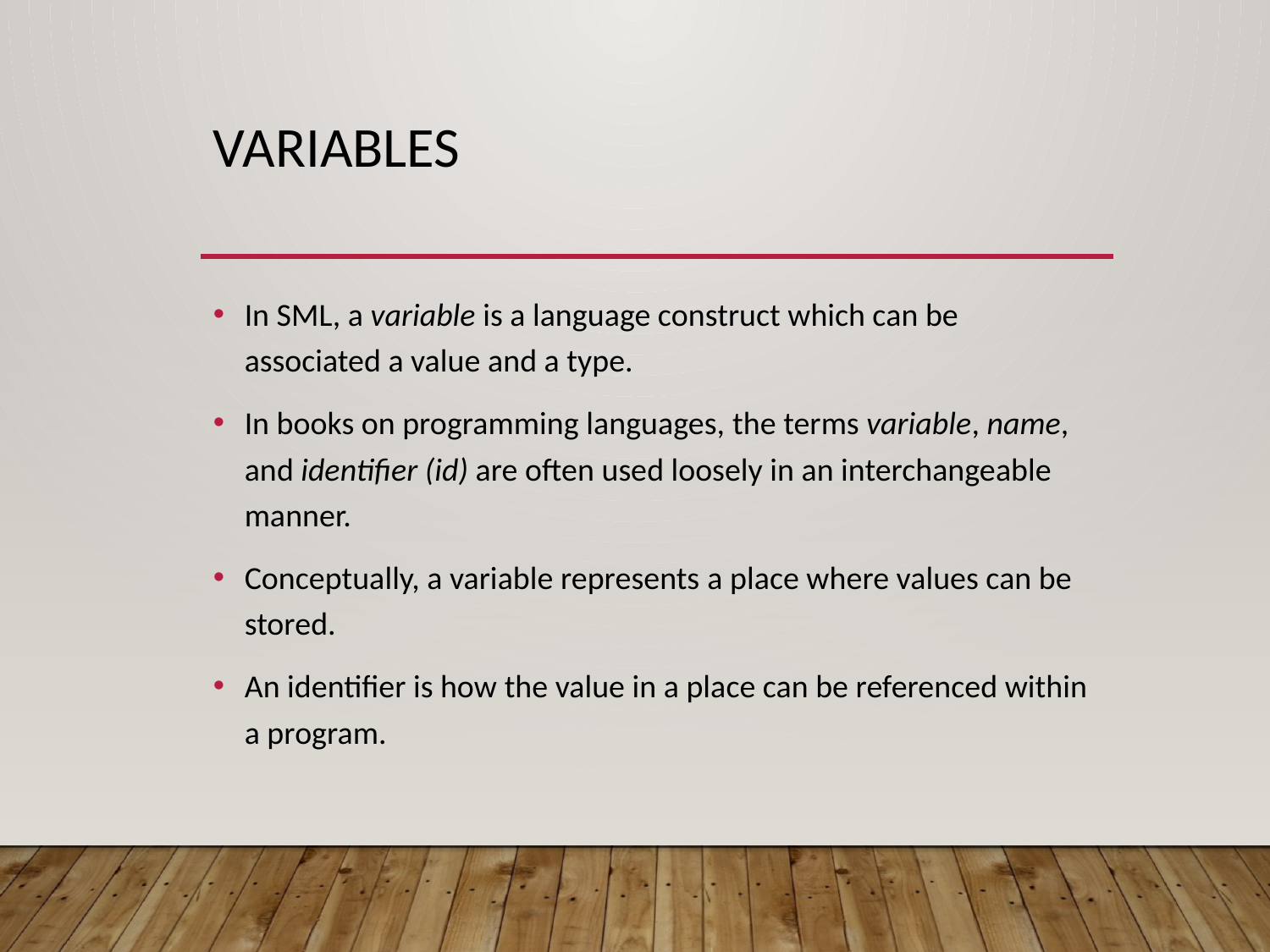

# Variables
In SML, a variable is a language construct which can be associated a value and a type.
In books on programming languages, the terms variable, name, and identifier (id) are often used loosely in an interchangeable manner.
Conceptually, a variable represents a place where values can be stored.
An identifier is how the value in a place can be referenced within a program.